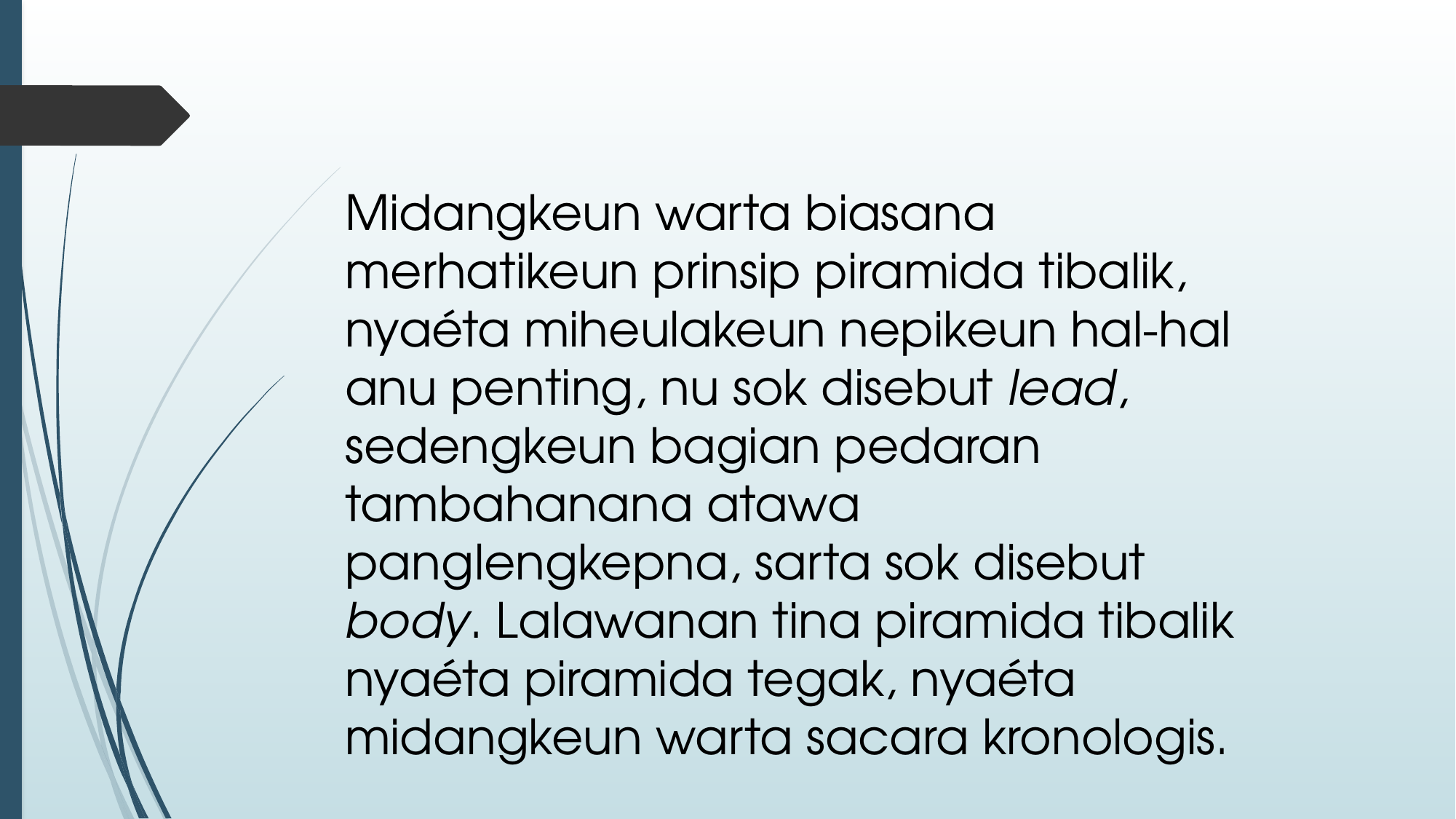

Midangkeun warta biasana merhatikeun prinsip piramida tibalik, nyaéta miheulakeun nepikeun hal-hal anu penting, nu sok disebut lead, sedengkeun bagian pedaran
tambahanana atawa panglengkepna, sarta sok disebut
body. Lalawanan tina piramida tibalik nyaéta piramida tegak, nyaéta midangkeun warta sacara kronologis.